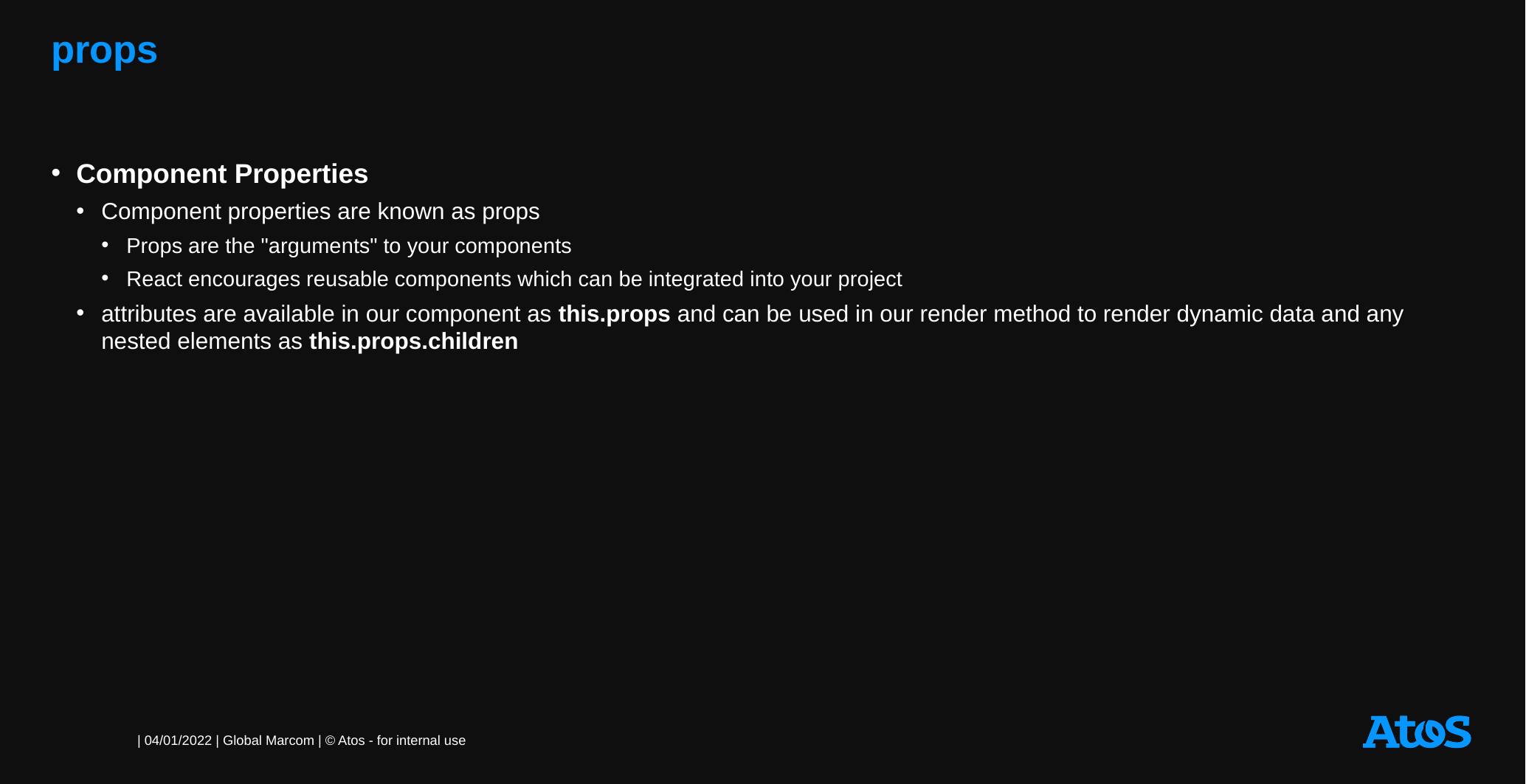

# props
Component Properties
Component properties are known as props
Props are the "arguments" to your components
React encourages reusable components which can be integrated into your project
attributes are available in our component as this.props and can be used in our render method to render dynamic data and any nested elements as this.props.children